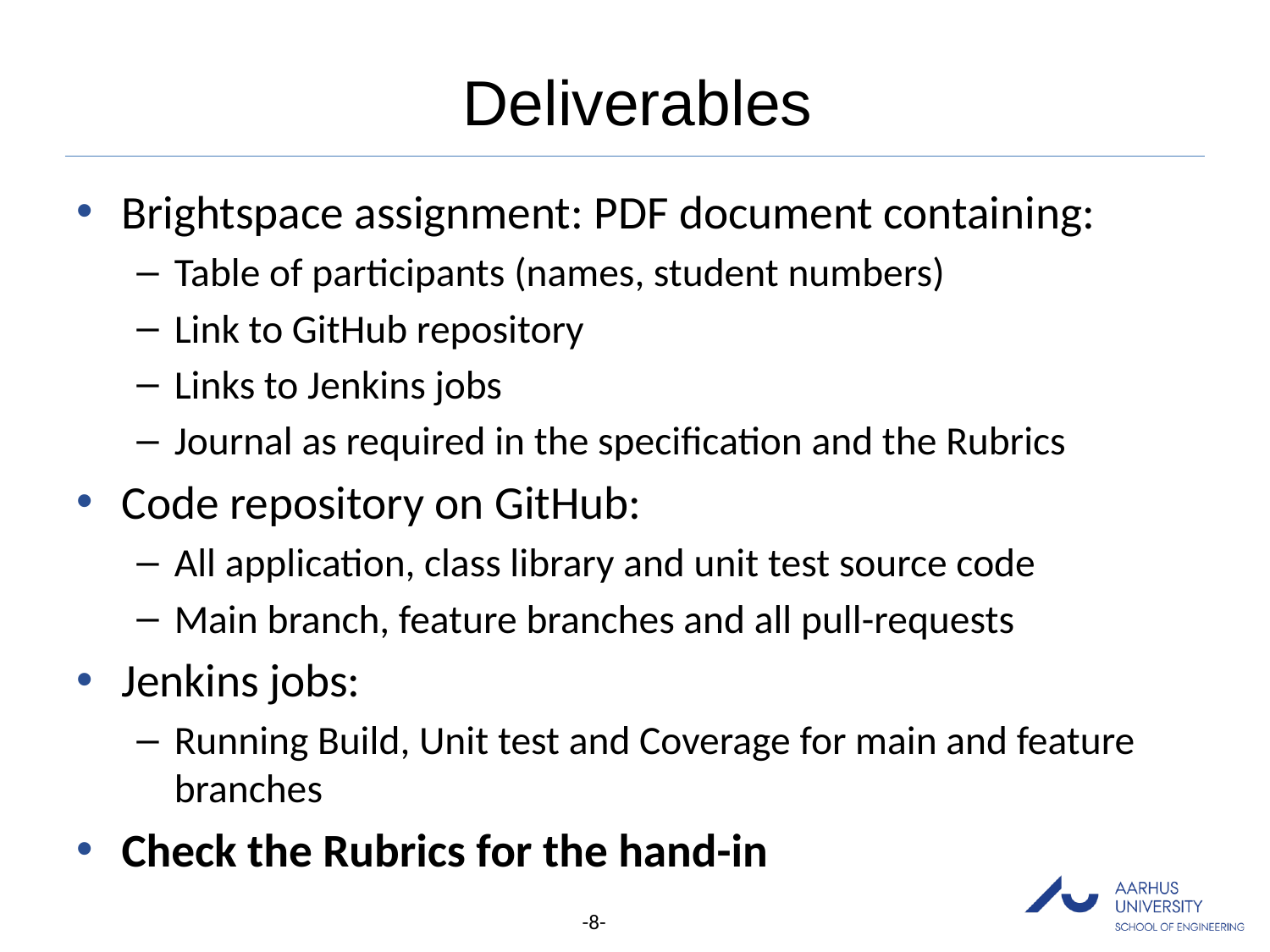

# Deliverables
Brightspace assignment: PDF document containing:
Table of participants (names, student numbers)
Link to GitHub repository
Links to Jenkins jobs
Journal as required in the specification and the Rubrics
Code repository on GitHub:
All application, class library and unit test source code
Main branch, feature branches and all pull-requests
Jenkins jobs:
Running Build, Unit test and Coverage for main and feature branches
Check the Rubrics for the hand-in